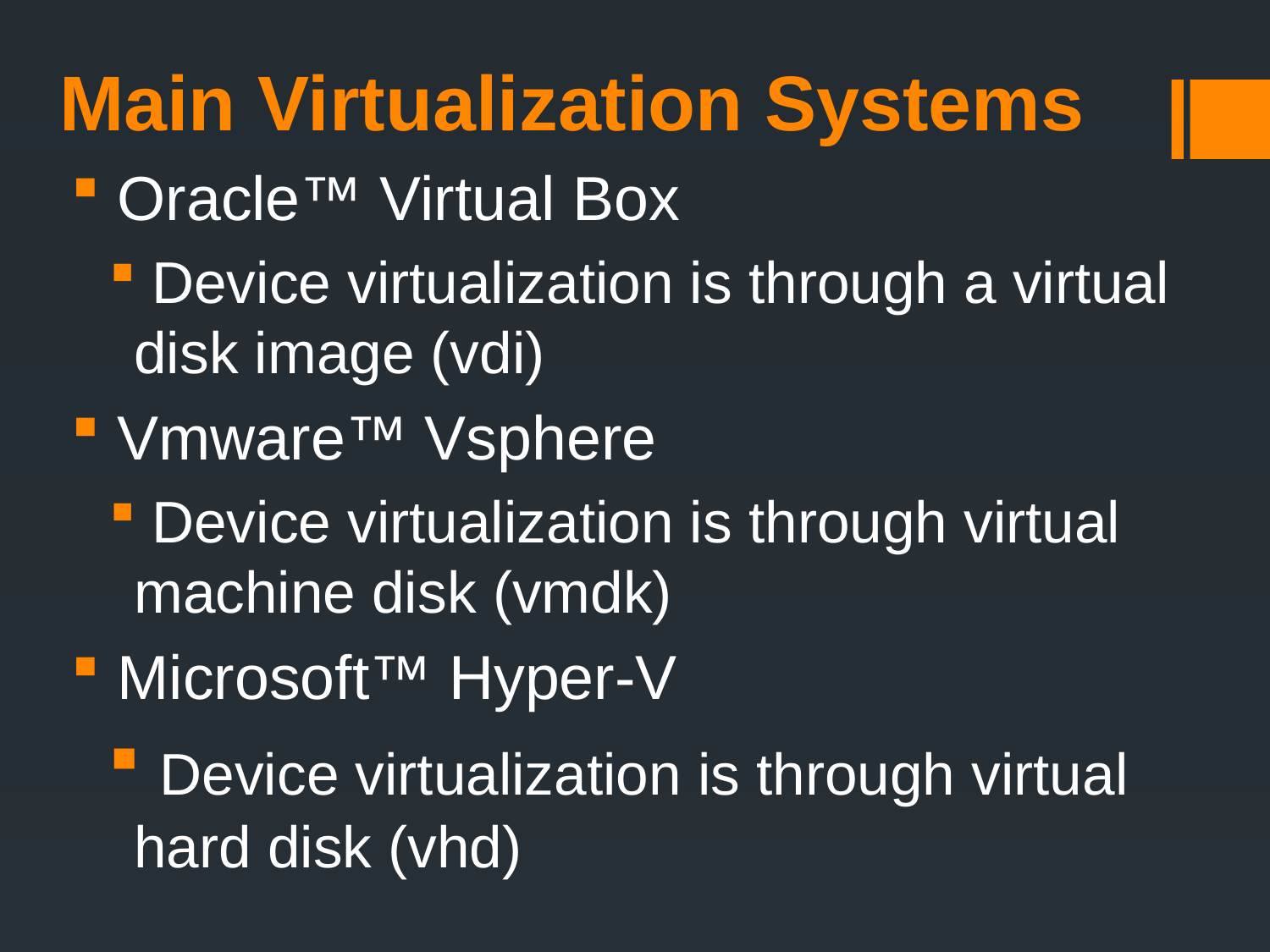

Main Virtualization Systems
 Oracle™ Virtual Box
 Device virtualization is through a virtual disk image (vdi)
 Vmware™ Vsphere
 Device virtualization is through virtual machine disk (vmdk)
 Microsoft™ Hyper-V
 Device virtualization is through virtual hard disk (vhd)